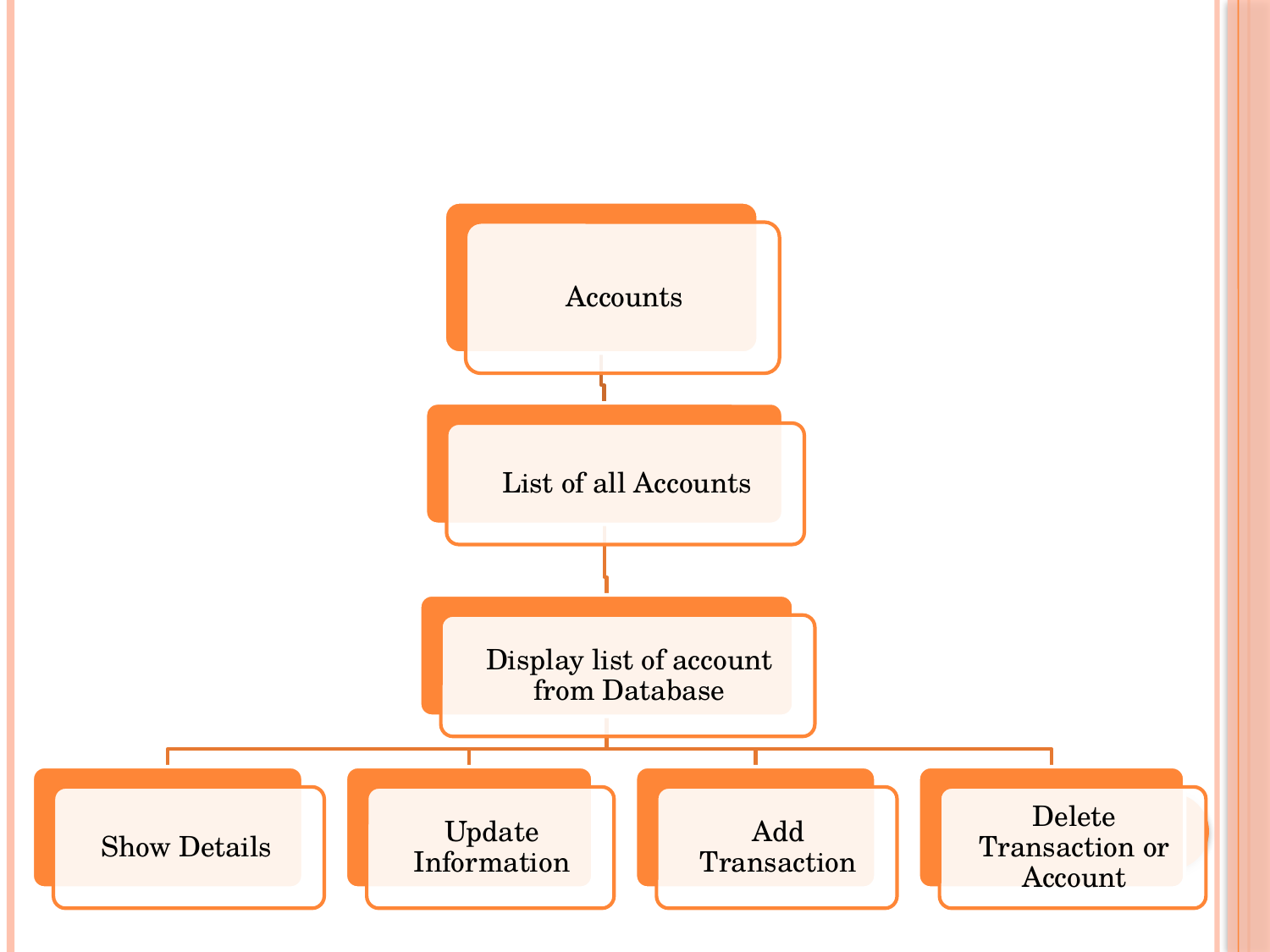

Accounts
List of all Accounts
Display list of account from Database
Show Details
Update Information
Add Transaction
Delete Transaction or Account